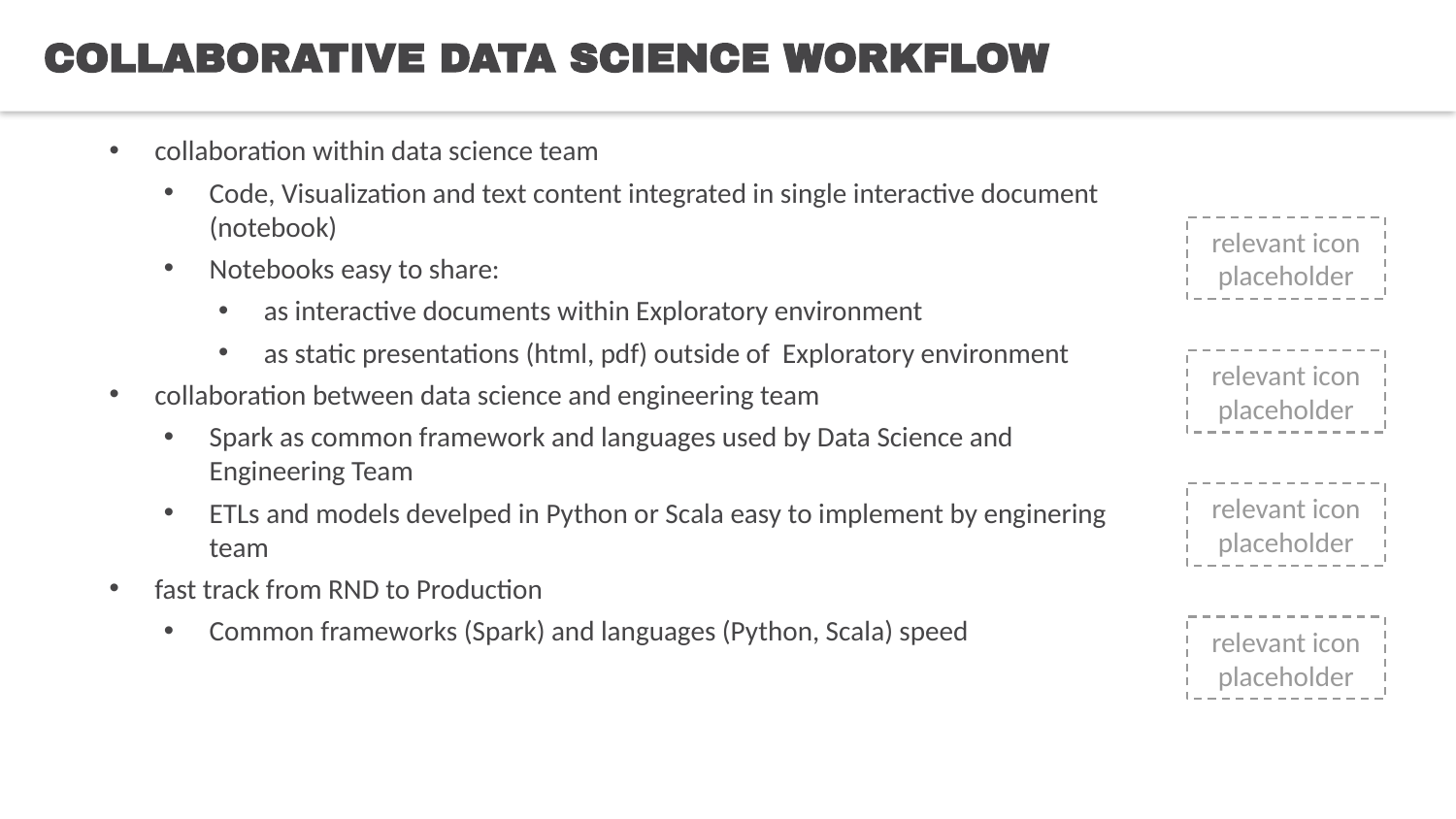

Collaborative Data Science Workflow
collaboration within data science team
Code, Visualization and text content integrated in single interactive document (notebook)
Notebooks easy to share:
as interactive documents within Exploratory environment
as static presentations (html, pdf) outside of  Exploratory environment
collaboration between data science and engineering team
Spark as common framework and languages used by Data Science and Engineering Team
ETLs and models develped in Python or Scala easy to implement by enginering team
fast track from RND to Production
Common frameworks (Spark) and languages (Python, Scala) speed
relevant icon placeholder
relevant icon placeholder
relevant icon placeholder
relevant icon placeholder